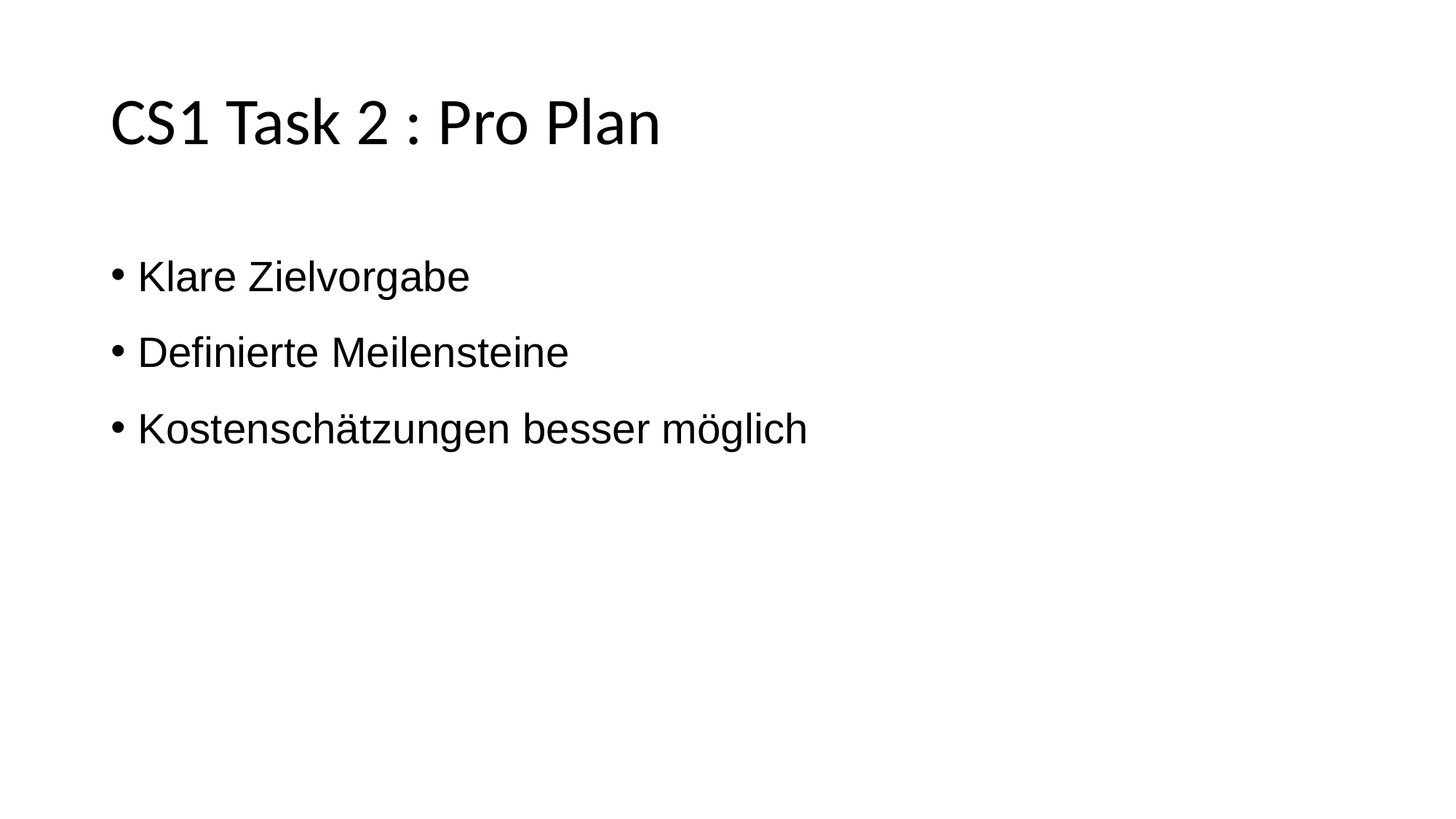

CS1 Task 2 : Pro Plan
Klare Zielvorgabe
Definierte Meilensteine
Kostenschätzungen besser möglich